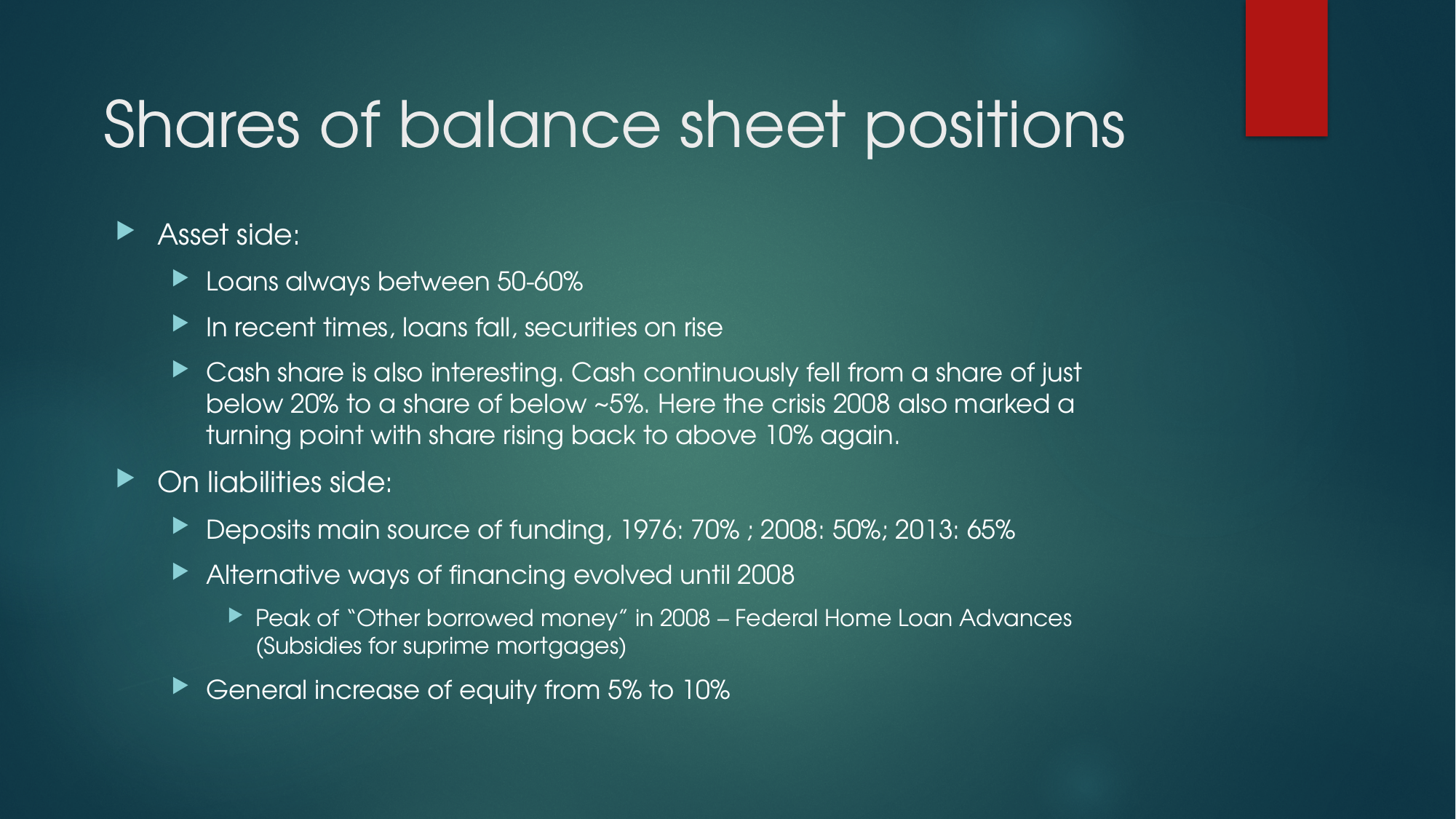

# Shares of balance sheet positions
Asset side:
Loans always between 50-60%
In recent times, loans fall, securities on rise
Cash share is also interesting. Cash continuously fell from a share of just below 20% to a share of below ~5%. Here the crisis 2008 also marked a turning point with share rising back to above 10% again.
On liabilities side:
Deposits main source of funding, 1976: 70% ; 2008: 50%; 2013: 65%
Alternative ways of financing evolved until 2008
Peak of “Other borrowed money” in 2008 – Federal Home Loan Advances (Subsidies for suprime mortgages)
General increase of equity from 5% to 10%